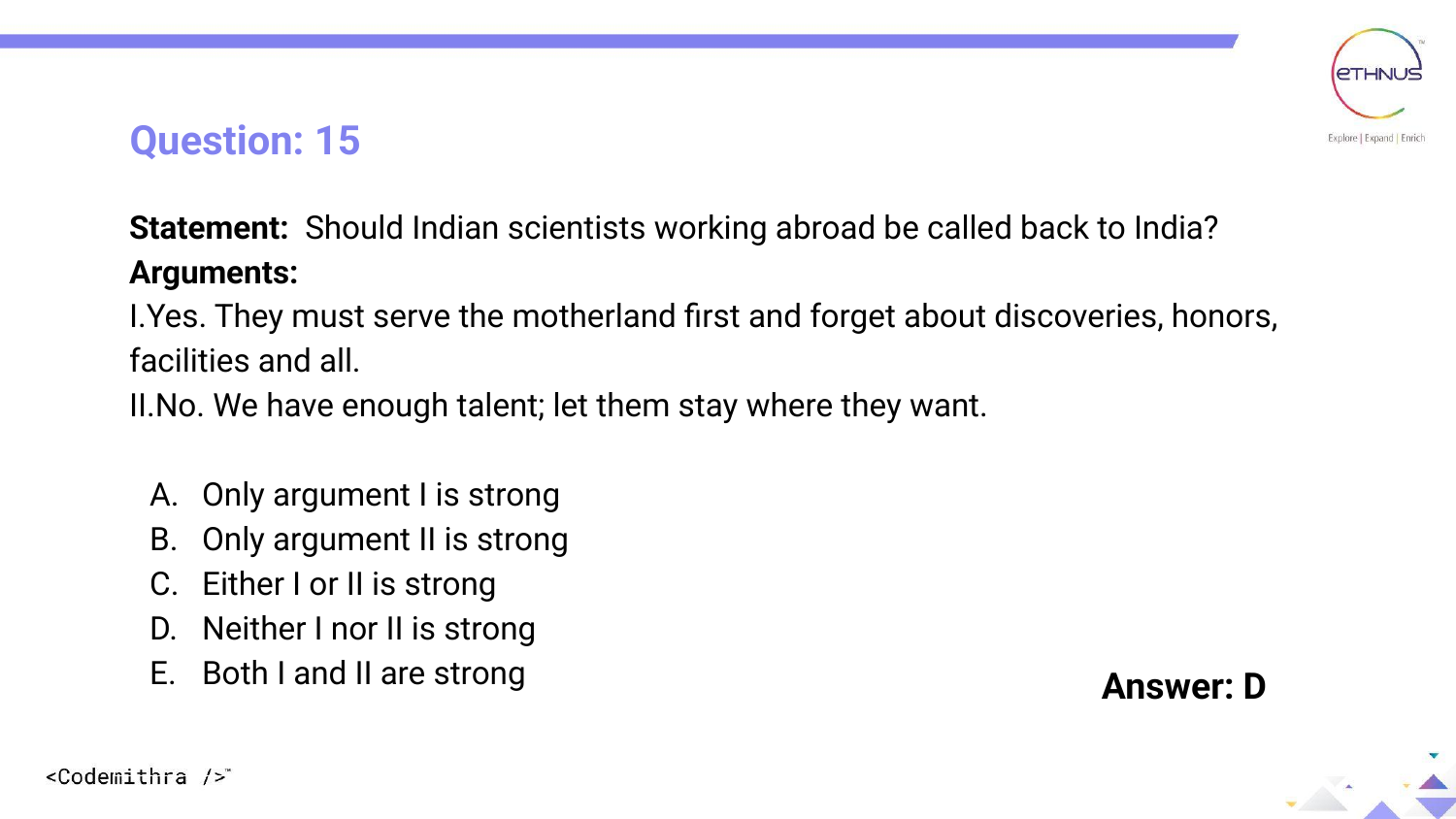

Question: 15
Statement:  Should Indian scientists working abroad be called back to India?
Arguments:
I.Yes. They must serve the motherland first and forget about discoveries, honors, facilities and all.
II.No. We have enough talent; let them stay where they want.

Only argument I is strong
Only argument II is strong
Either I or II is strong
Neither I nor II is strong
Both I and II are strong

Answer: D